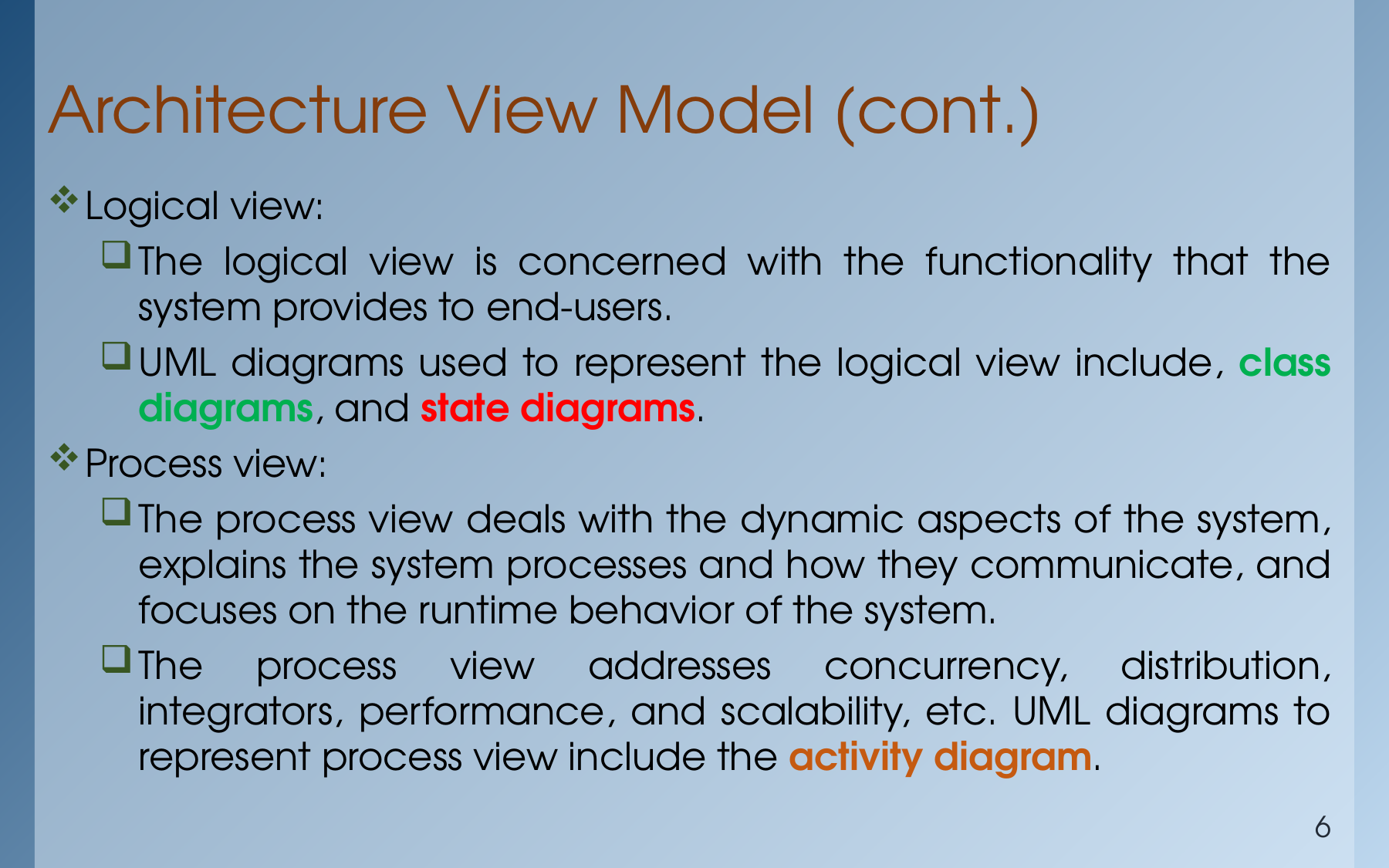

# Architecture View Model (cont.)
Logical view:
The logical view is concerned with the functionality that the system provides to end-users.
UML diagrams used to represent the logical view include, class diagrams, and state diagrams.
Process view:
The process view deals with the dynamic aspects of the system, explains the system processes and how they communicate, and focuses on the runtime behavior of the system.
The process view addresses concurrency, distribution, integrators, performance, and scalability, etc. UML diagrams to represent process view include the activity diagram.
6